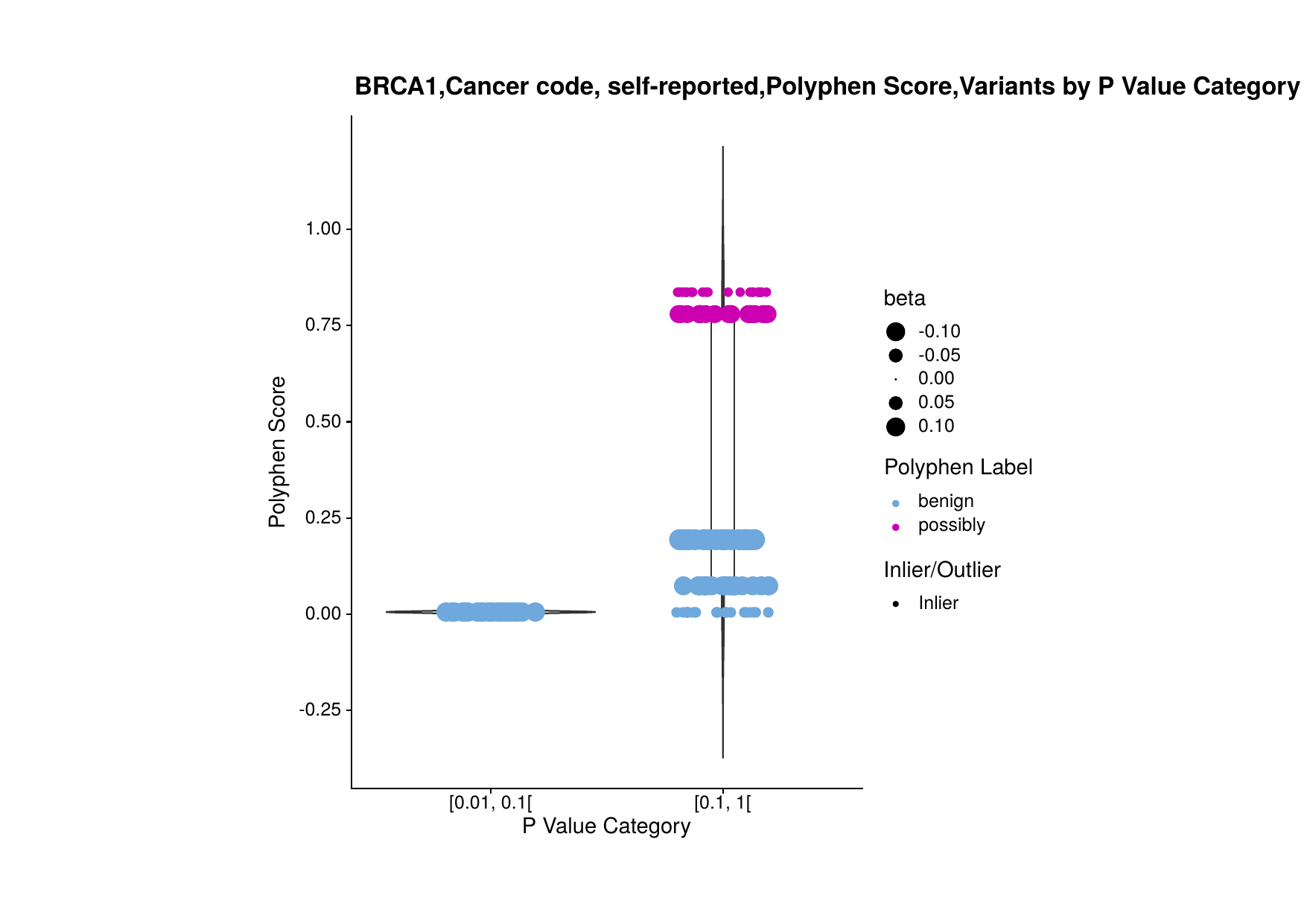

BRCA1,Cancer code, self-reported,Polyphen Score,Variants by P Value Category

1.00

beta

0.75

-0.10

-0.05

0.00

0.05

0.50

0.10

Polyphen Score
Polyphen Label
benign

0.25
possibly

Inlier/Outlier

Inlier

0.00

-0.25

[0.01, 0.1[
[0.1, 1[
P Value Category